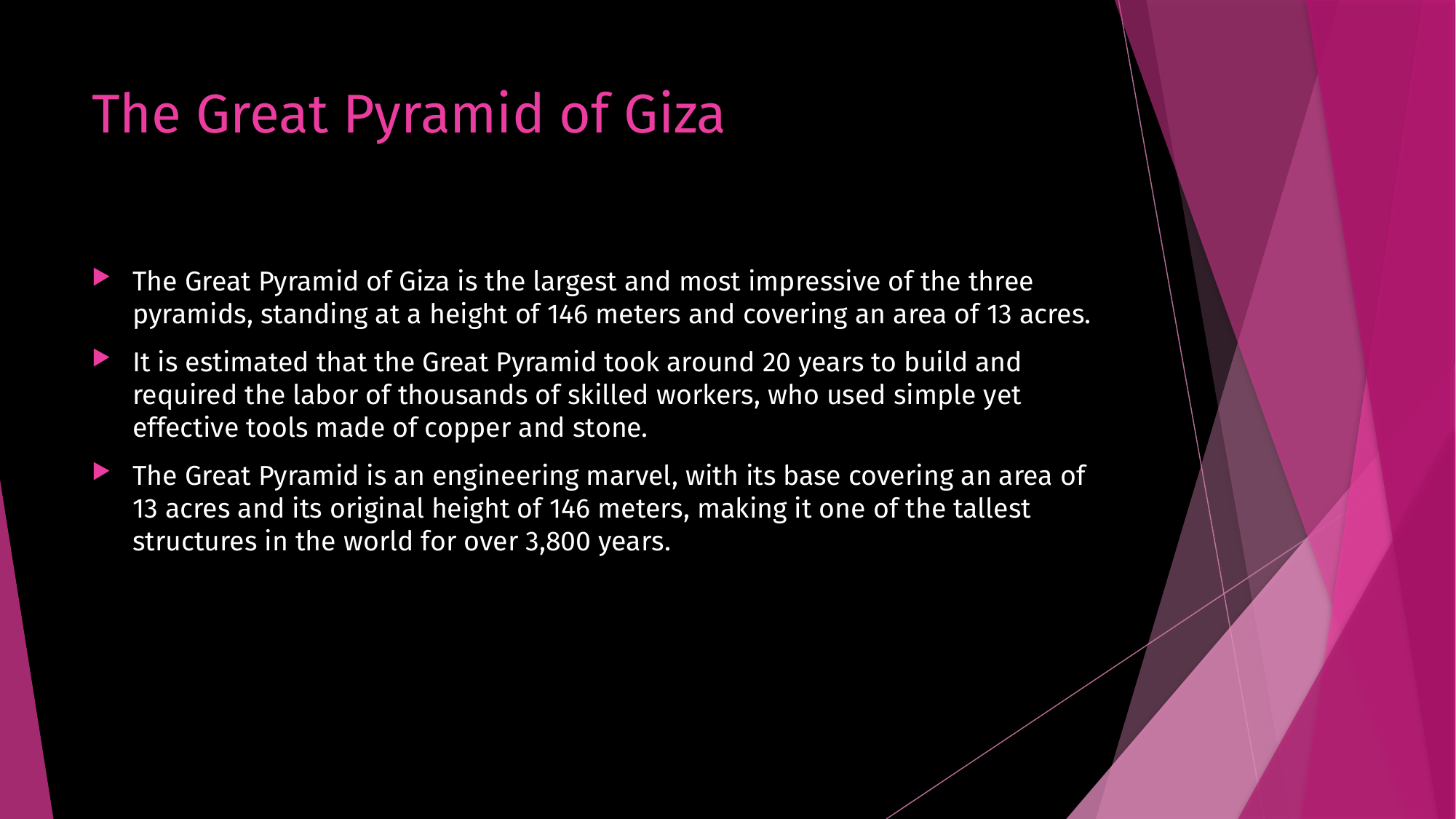

# The Great Pyramid of Giza
The Great Pyramid of Giza is the largest and most impressive of the three pyramids, standing at a height of 146 meters and covering an area of 13 acres.
It is estimated that the Great Pyramid took around 20 years to build and required the labor of thousands of skilled workers, who used simple yet effective tools made of copper and stone.
The Great Pyramid is an engineering marvel, with its base covering an area of 13 acres and its original height of 146 meters, making it one of the tallest structures in the world for over 3,800 years.